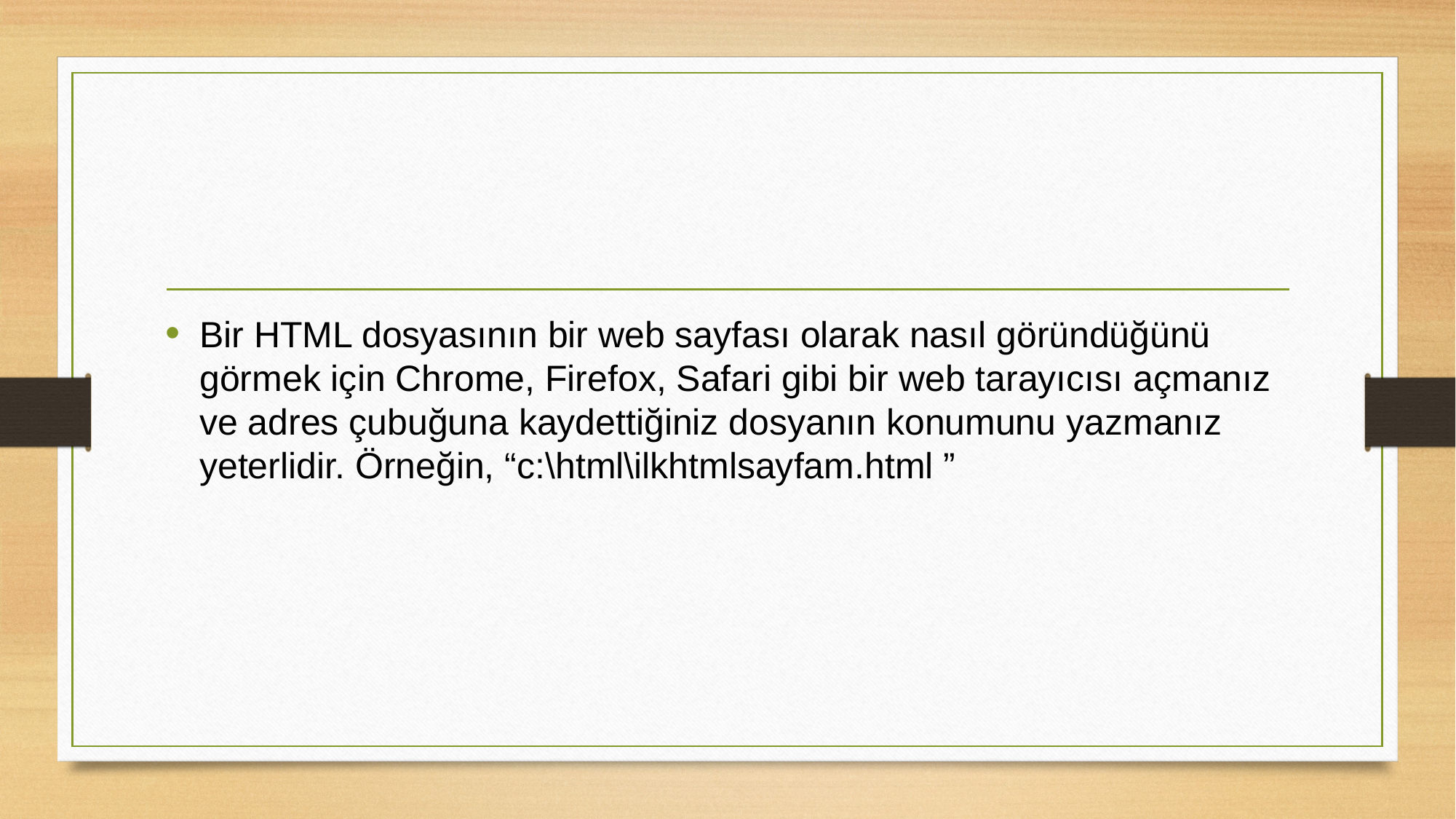

#
Bir HTML dosyasının bir web sayfası olarak nasıl göründüğünü görmek için Chrome, Firefox, Safari gibi bir web tarayıcısı açmanız ve adres çubuğuna kaydettiğiniz dosyanın konumunu yazmanız yeterlidir. Örneğin, “c:\html\ilkhtmlsayfam.html ”